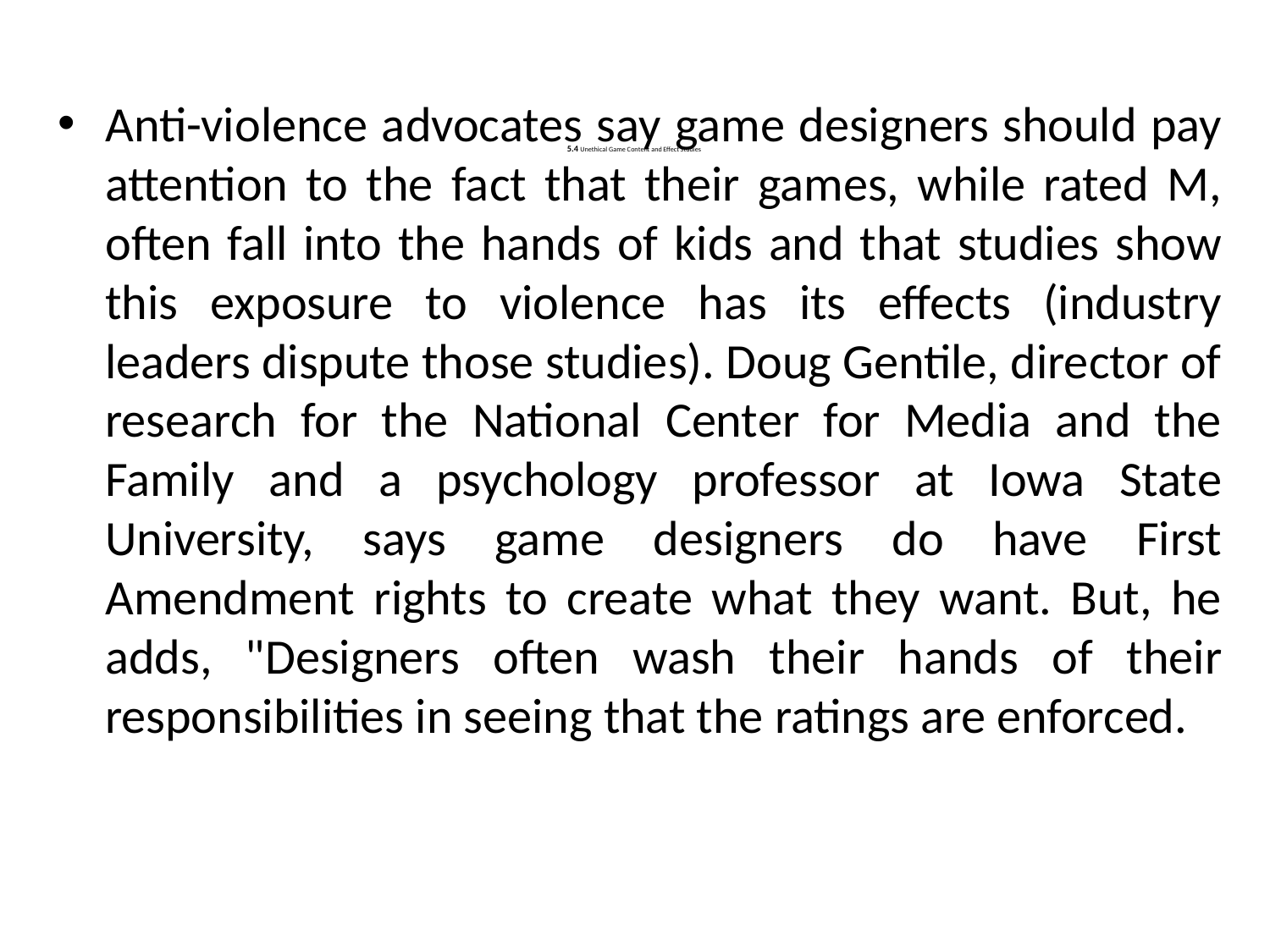

Anti-violence advocates say game designers should pay attention to the fact that their games, while rated M, often fall into the hands of kids and that studies show this exposure to violence has its effects (industry leaders dispute those studies). Doug Gentile, director of research for the National Center for Media and the Family and a psychology professor at Iowa State University, says game designers do have First Amendment rights to create what they want. But, he adds, "Designers often wash their hands of their responsibilities in seeing that the ratings are enforced.
# 5.4 Unethical Game Content and Effect Studies